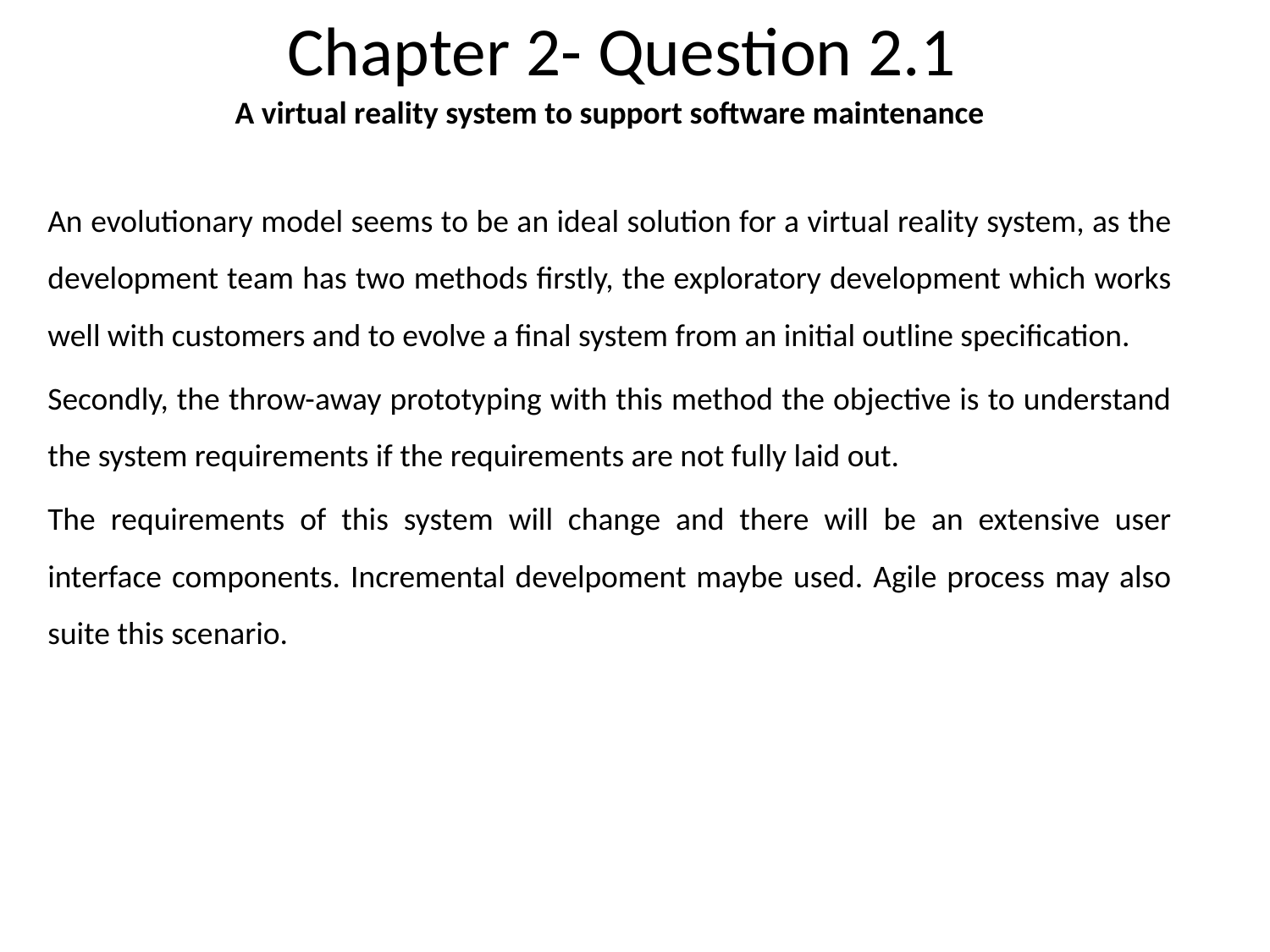

# Chapter 2- Question 2.1
A virtual reality system to support software maintenance

An evolutionary model seems to be an ideal solution for a virtual reality system, as the development team has two methods firstly, the exploratory development which works well with customers and to evolve a final system from an initial outline specification.
Secondly, the throw-away prototyping with this method the objective is to understand the system requirements if the requirements are not fully laid out.
The requirements of this system will change and there will be an extensive user interface components. Incremental develpoment maybe used. Agile process may also suite this scenario.